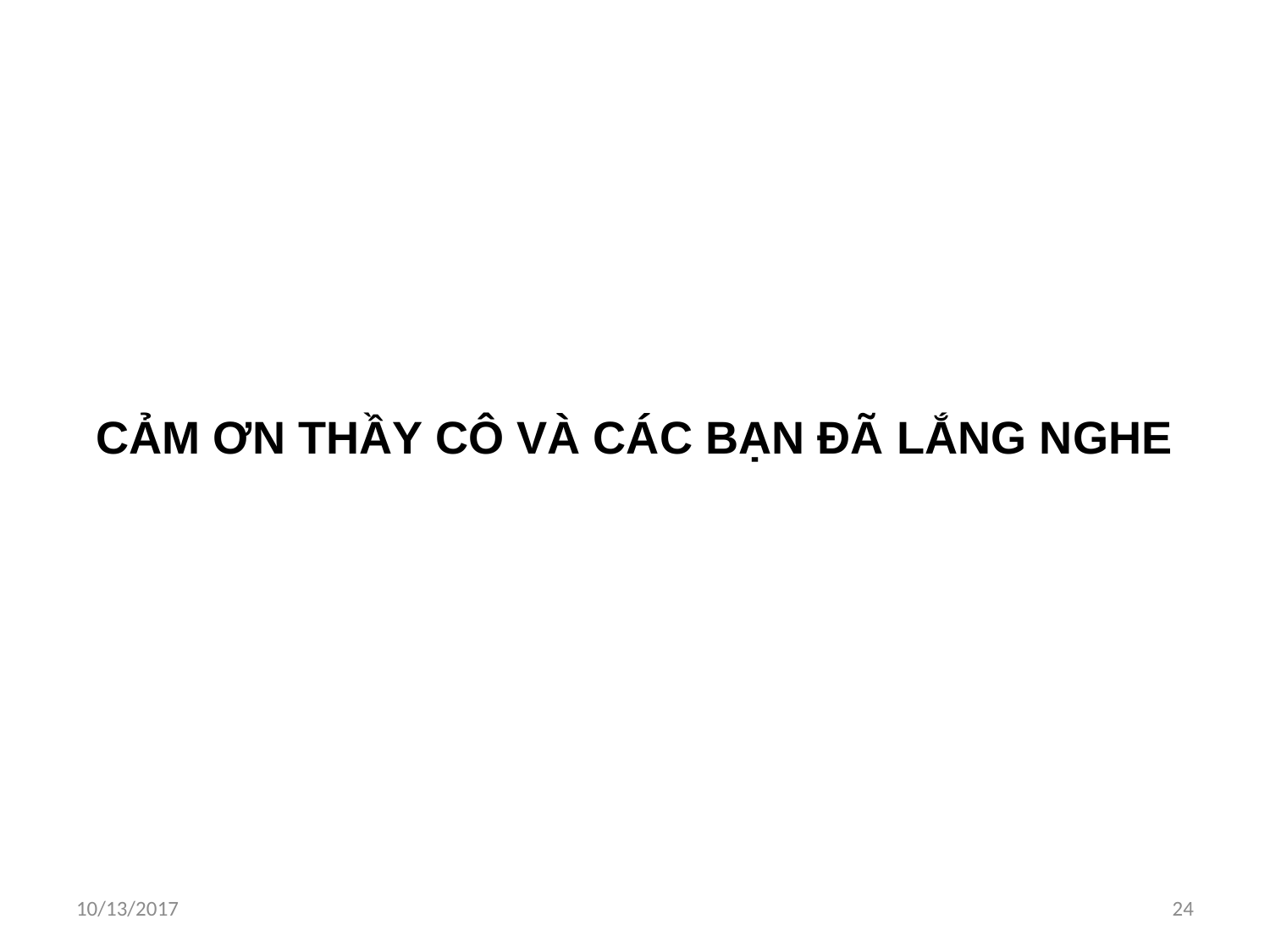

Cảm ơn Thầy Cô đã chú ý lắng nghe nhóm em trình bày.
CẢM ƠN THẦY CÔ VÀ CÁC BẠN ĐÃ LẮNG NGHE
10/13/2017

24